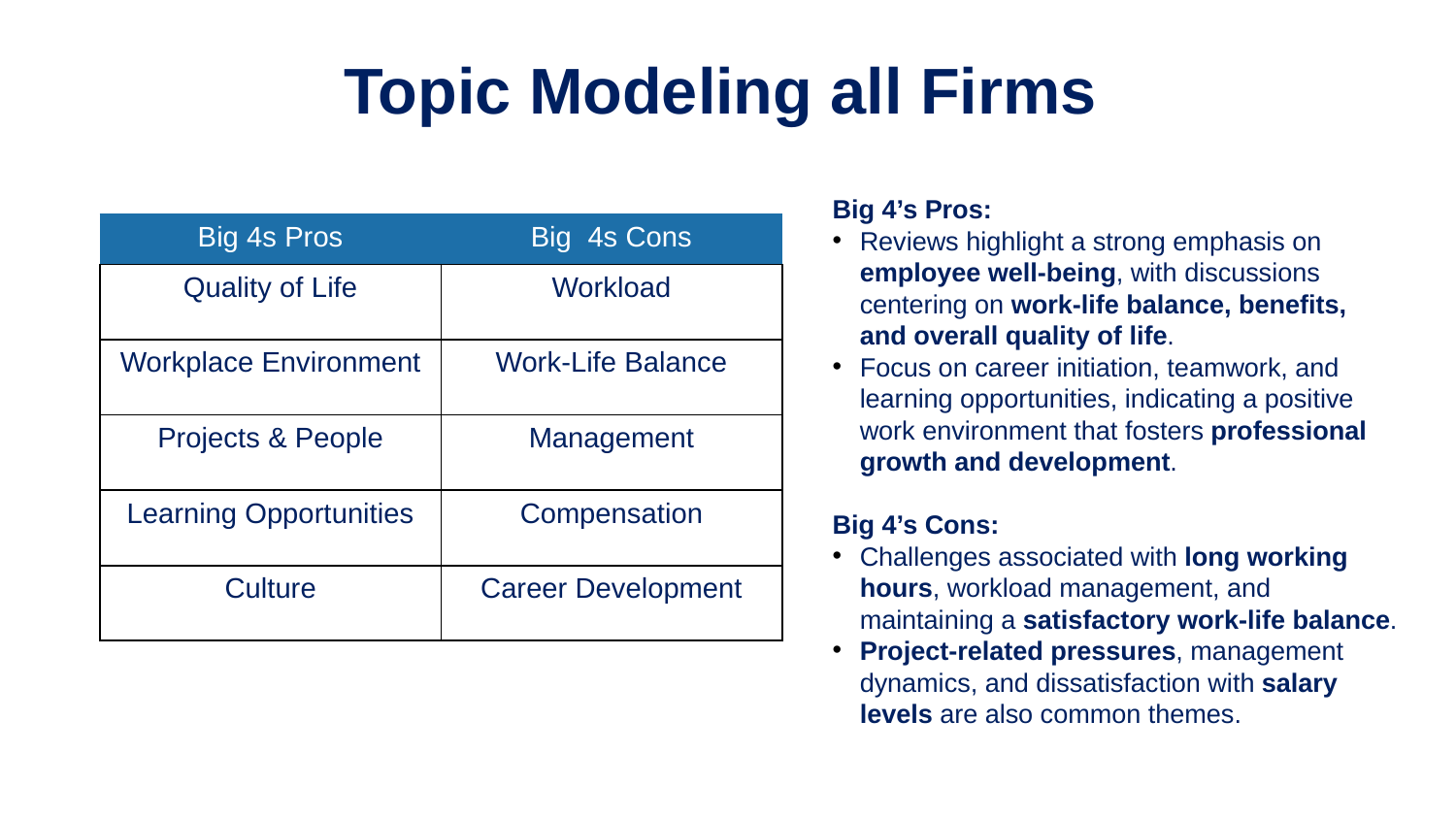

# Topic Modeling all Firms
Big 4’s Pros:
Reviews highlight a strong emphasis on employee well-being, with discussions centering on work-life balance, benefits, and overall quality of life.
Focus on career initiation, teamwork, and learning opportunities, indicating a positive work environment that fosters professional growth and development.

Big 4’s Cons:
Challenges associated with long working hours, workload management, and maintaining a satisfactory work-life balance.
Project-related pressures, management dynamics, and dissatisfaction with salary levels are also common themes.
| Big 4s Pros | Big 4s Cons |
| --- | --- |
| Quality of Life | Workload |
| Workplace Environment | Work-Life Balance |
| Projects & People | Management |
| Learning Opportunities | Compensation |
| Culture | Career Development |